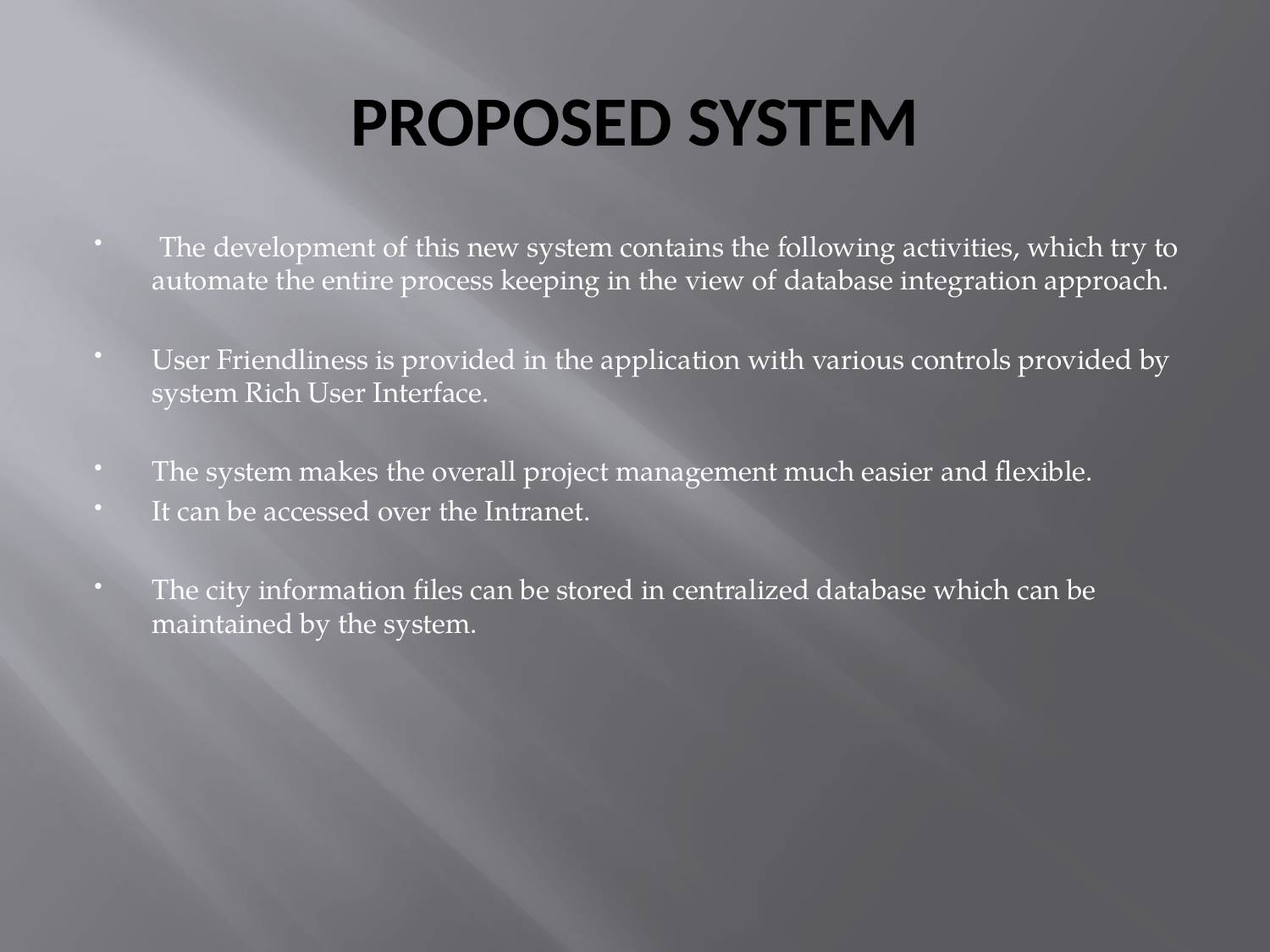

# PROPOSED SYSTEM
 The development of this new system contains the following activities, which try to automate the entire process keeping in the view of database integration approach.

User Friendliness is provided in the application with various controls provided by system Rich User Interface.

The system makes the overall project management much easier and flexible.
It can be accessed over the Intranet.

The city information files can be stored in centralized database which can be maintained by the system.